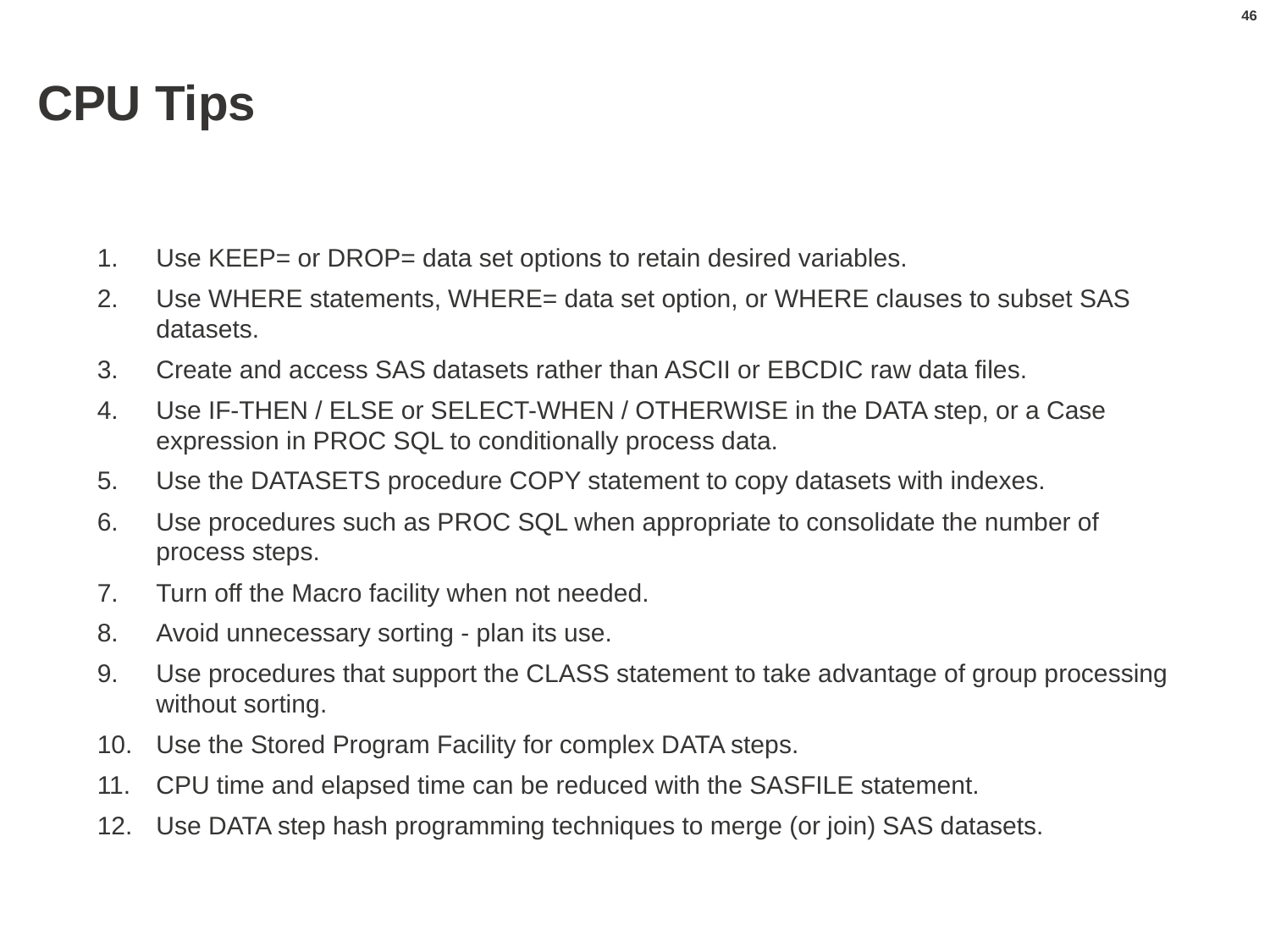

46
# CPU Tips
Use KEEP= or DROP= data set options to retain desired variables.
Use WHERE statements, WHERE= data set option, or WHERE clauses to subset SAS datasets.
Create and access SAS datasets rather than ASCII or EBCDIC raw data files.
Use IF-THEN / ELSE or SELECT-WHEN / OTHERWISE in the DATA step, or a Case expression in PROC SQL to conditionally process data.
Use the DATASETS procedure COPY statement to copy datasets with indexes.
Use procedures such as PROC SQL when appropriate to consolidate the number of process steps.
Turn off the Macro facility when not needed.
Avoid unnecessary sorting - plan its use.
Use procedures that support the CLASS statement to take advantage of group processing without sorting.
Use the Stored Program Facility for complex DATA steps.
CPU time and elapsed time can be reduced with the SASFILE statement.
Use DATA step hash programming techniques to merge (or join) SAS datasets.